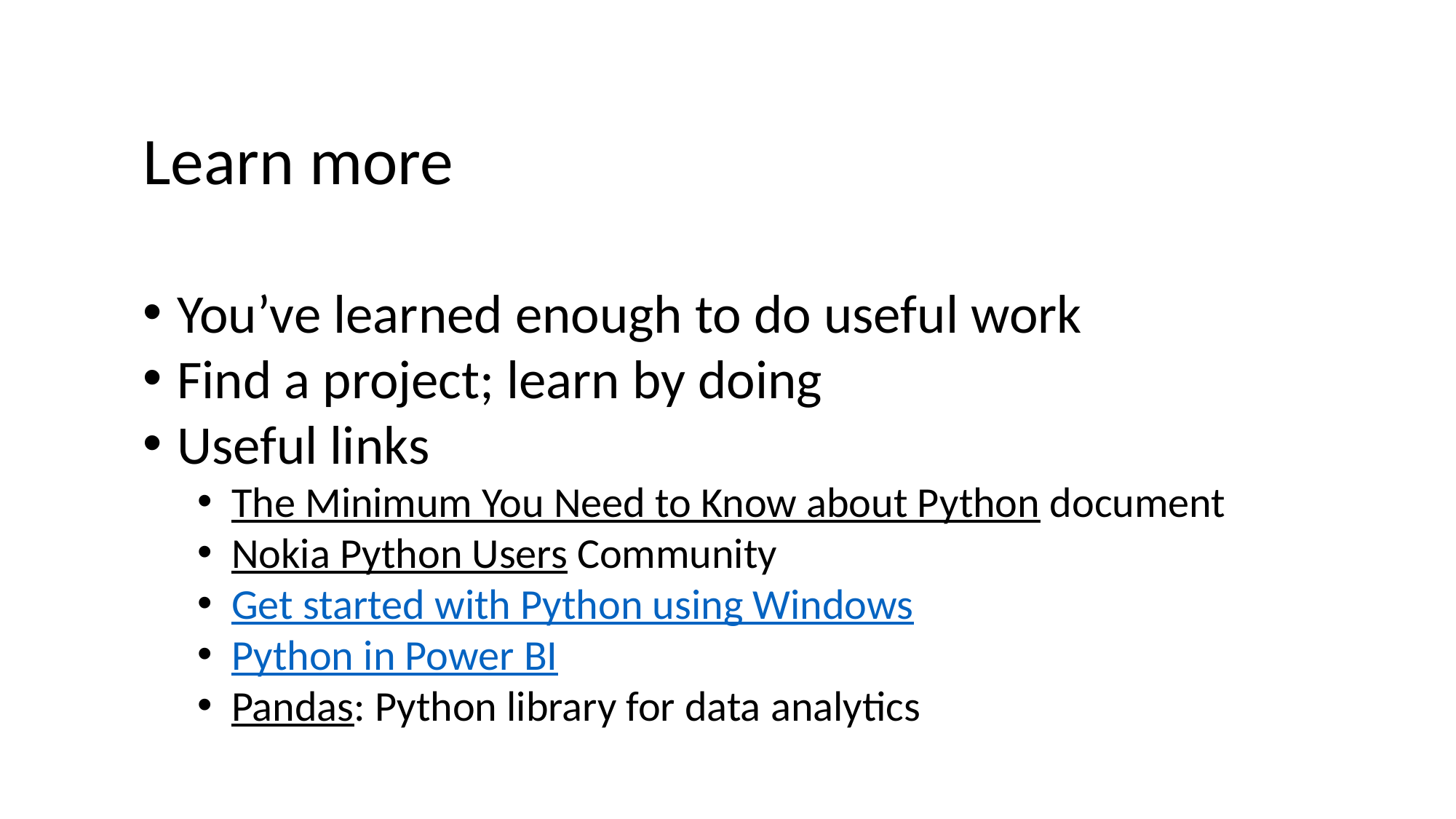

Learn more
You’ve learned enough to do useful work
Find a project; learn by doing
Useful links
The Minimum You Need to Know about Python document
Nokia Python Users Community
Get started with Python using Windows
Python in Power BI
Pandas: Python library for data analytics